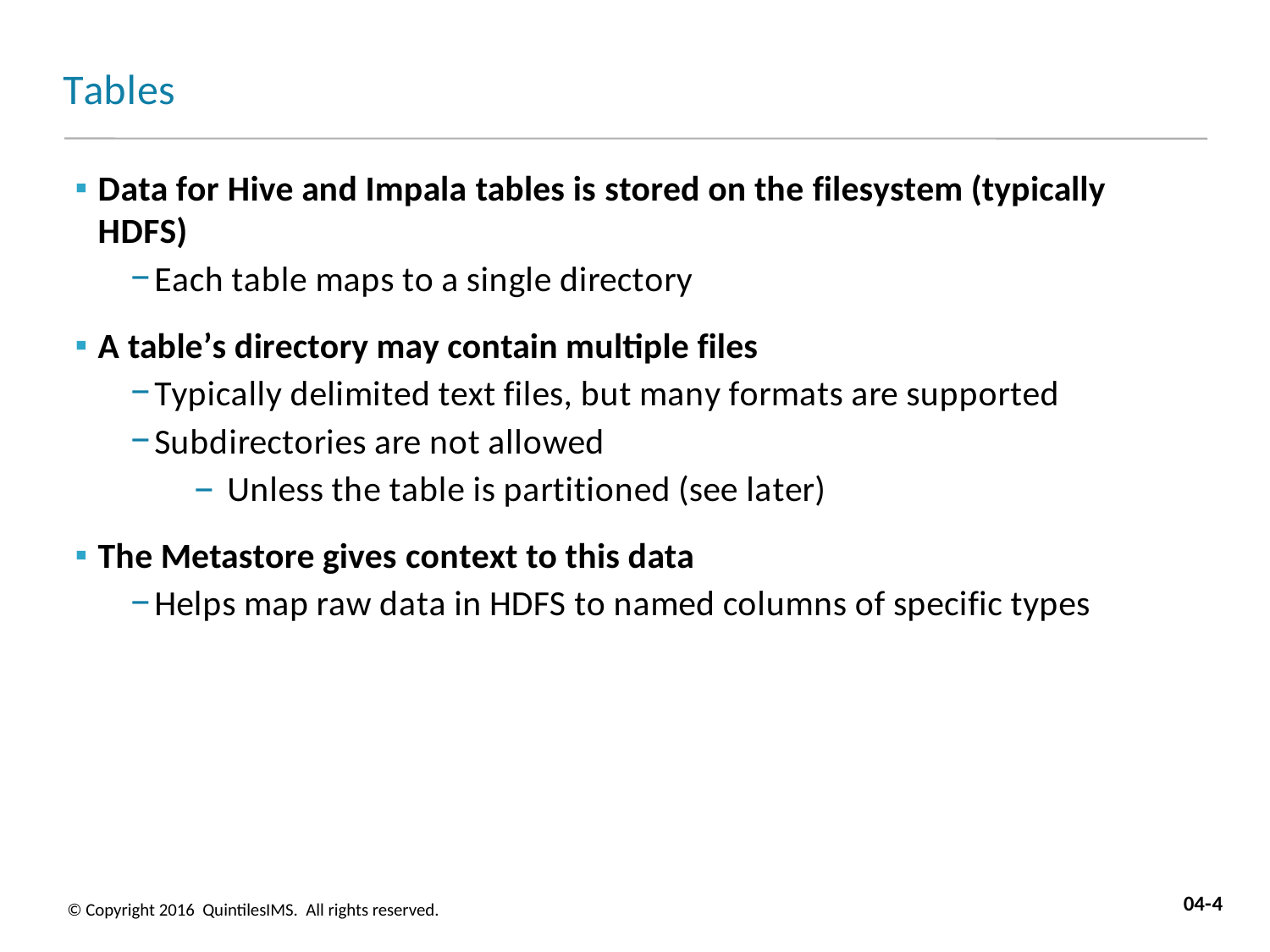

# Tables
Data for Hive and Impala tables is stored on the filesystem (typically HDFS)
Each table maps to a single directory
A table’s directory may contain multiple files
Typically delimited text files, but many formats are supported
Subdirectories are not allowed
– Unless the table is partitioned (see later)
The Metastore gives context to this data
Helps map raw data in HDFS to named columns of specific types
04-4
© Copyright 2016  QuintilesIMS.  All rights reserved.